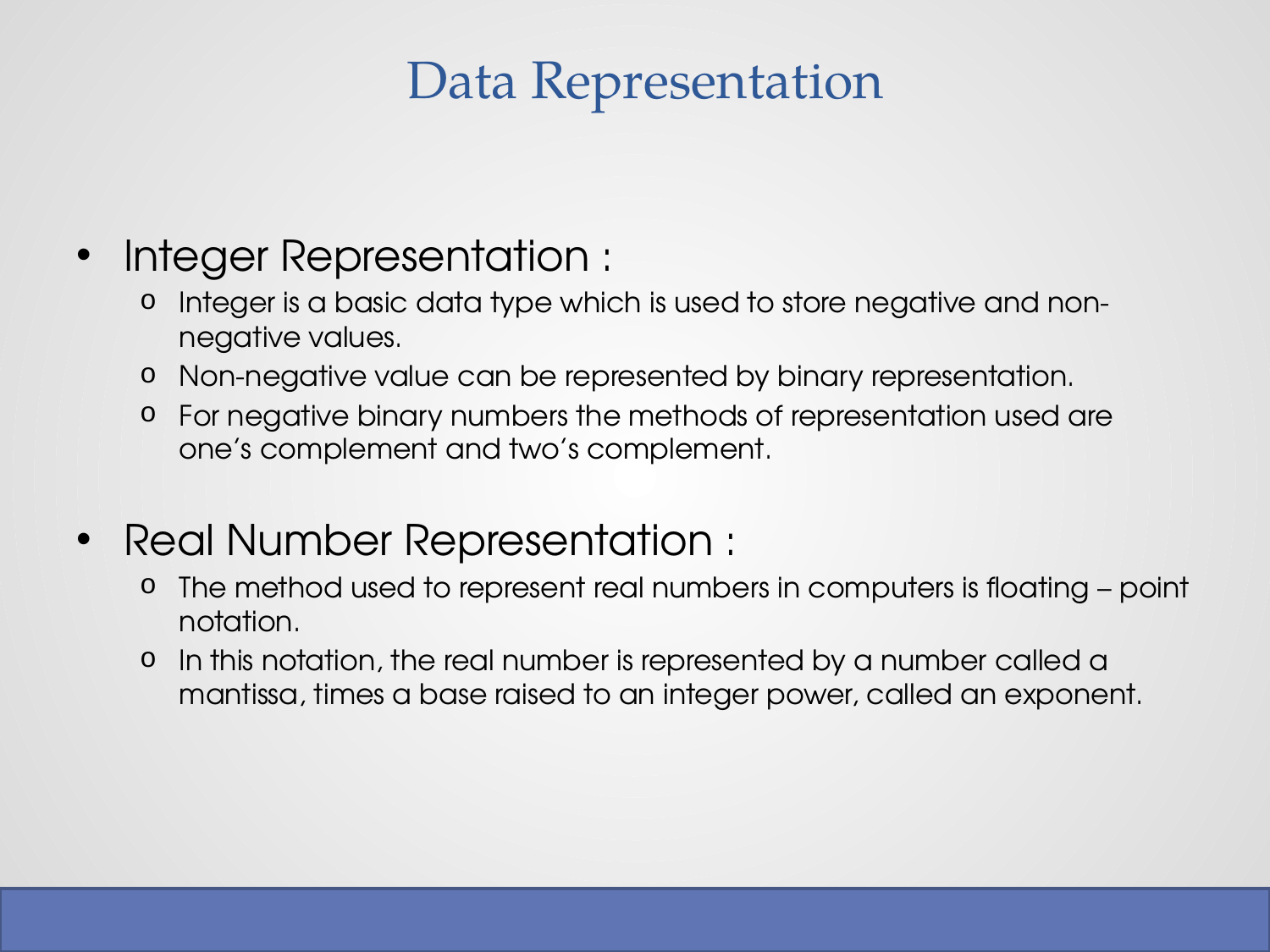

# Data Representation
Integer Representation :
Integer is a basic data type which is used to store negative and non-negative values.
Non-negative value can be represented by binary representation.
For negative binary numbers the methods of representation used are one’s complement and two’s complement.

Real Number Representation :
The method used to represent real numbers in computers is floating – point notation.
In this notation, the real number is represented by a number called a mantissa, times a base raised to an integer power, called an exponent.